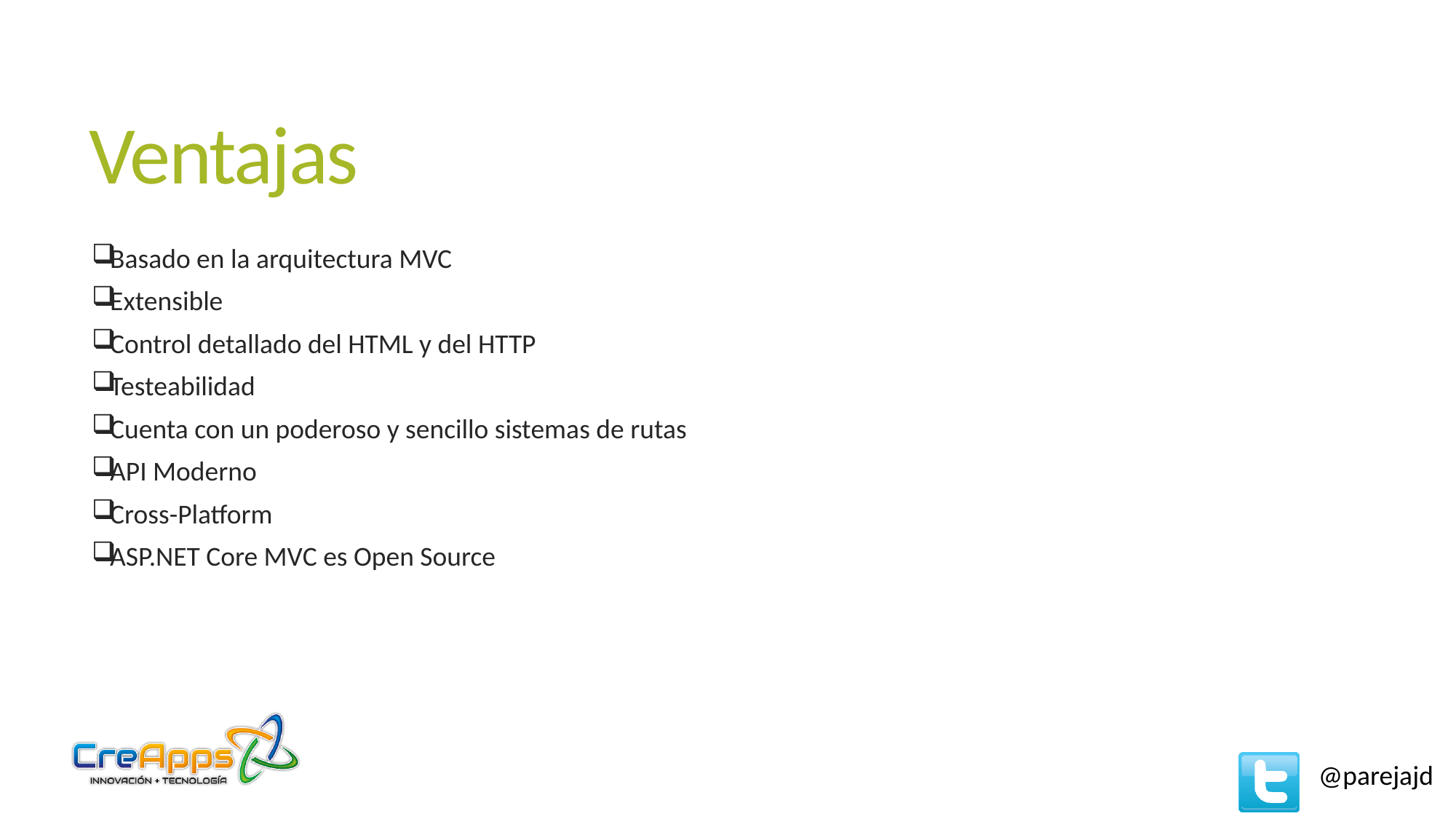

# Ventajas
Basado en la arquitectura MVC
Extensible
Control detallado del HTML y del HTTP
Testeabilidad
Cuenta con un poderoso y sencillo sistemas de rutas
API Moderno
Cross-Platform
ASP.NET Core MVC es Open Source